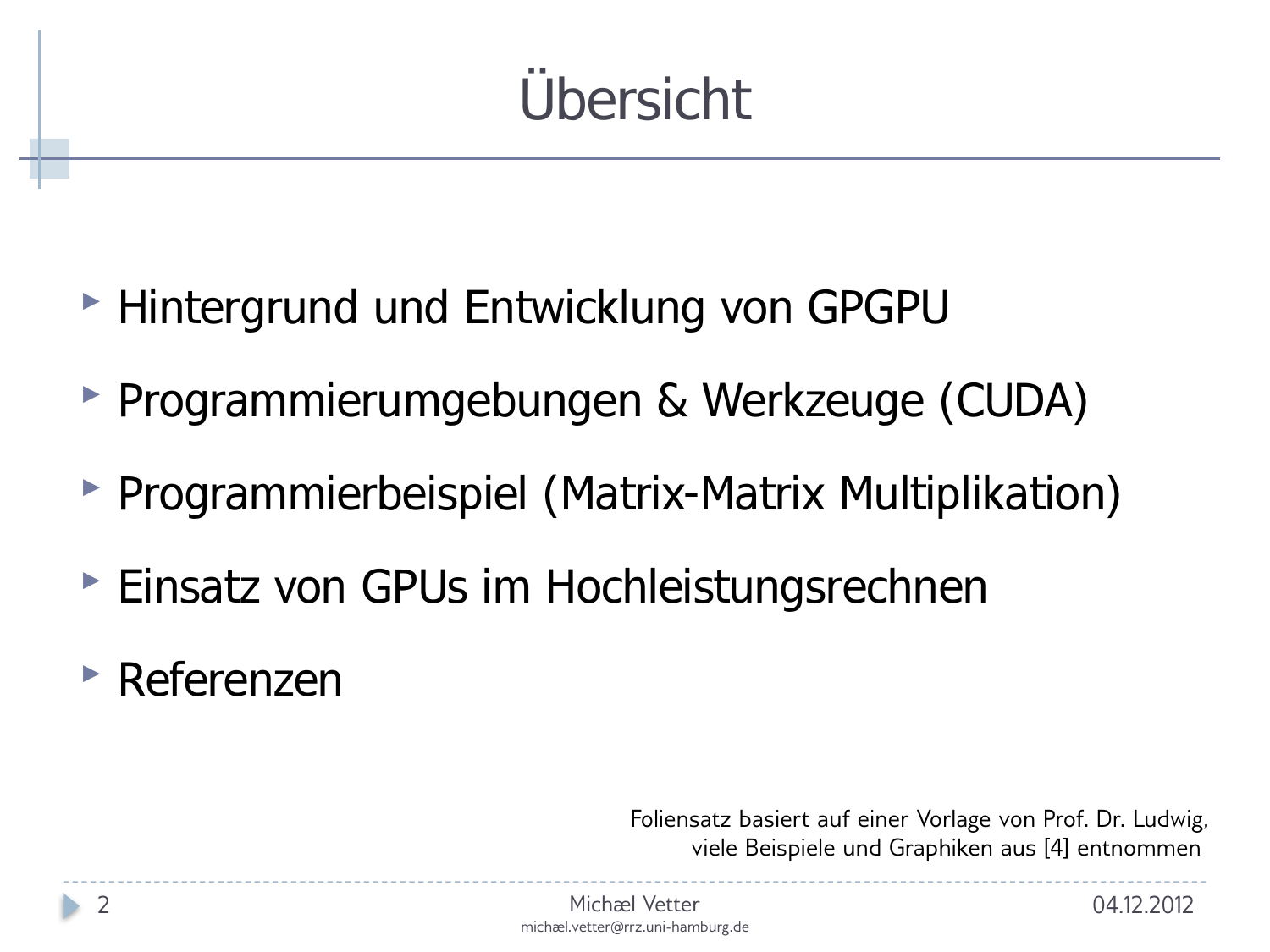

# Übersicht

Hintergrund und Entwicklung von GPGPU
Programmierumgebungen & Werkzeuge (CUDA)
Programmierbeispiel (Matrix-Matrix Multiplikation)
Einsatz von GPUs im Hochleistungsrechnen
Referenzen
Foliensatz basiert auf einer Vorlage von Prof. Dr. Ludwig,
viele Beispiele und Graphiken aus [4] entnommen
2
Michael Vetter
michael.vetter@rrz.uni-hamburg.de
04.12.2012